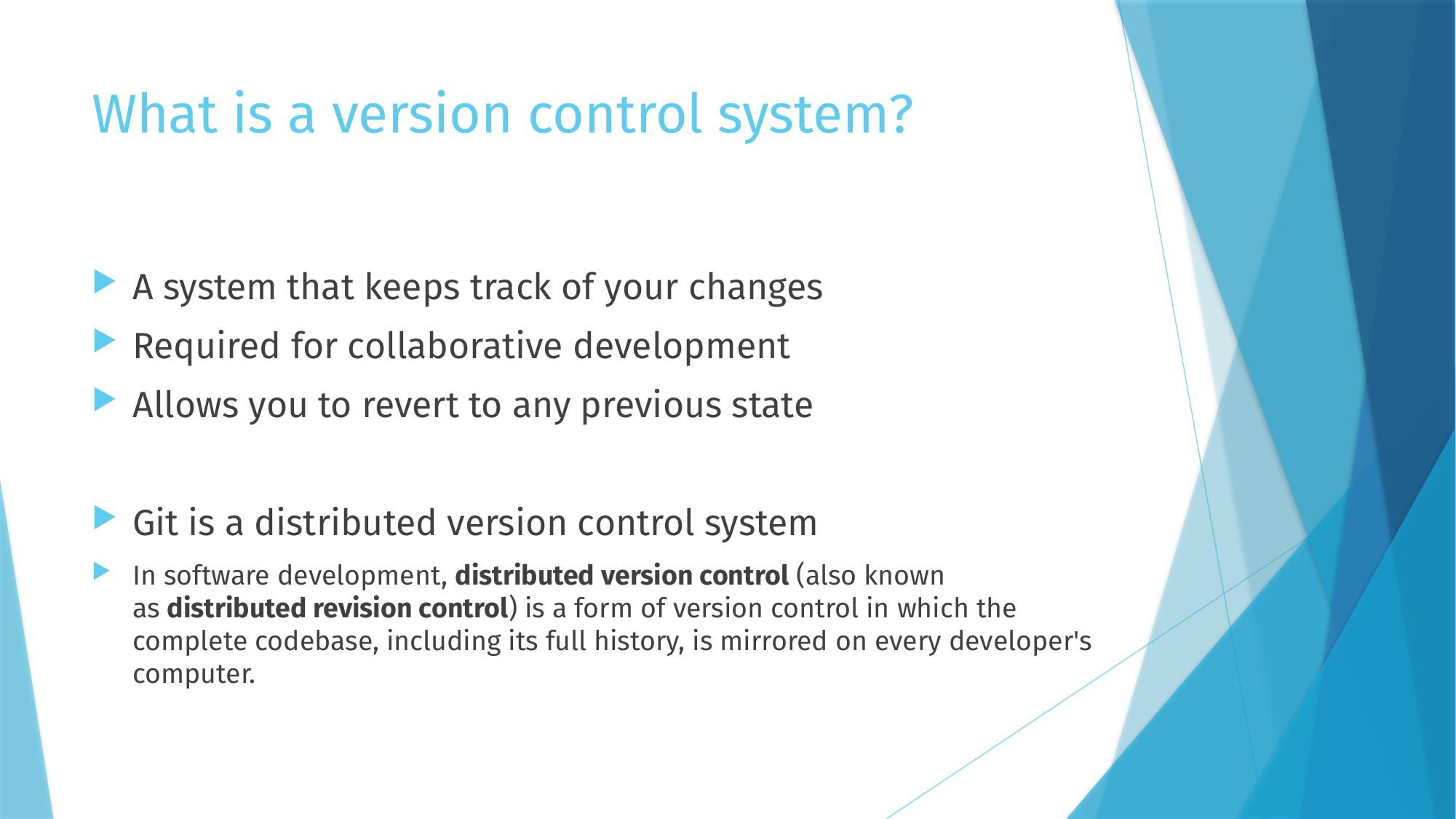

# What is a version control system?
A system that keeps track of your changes
Required for collaborative development
Allows you to revert to any previous state

Git is a distributed version control system
In software development, distributed version control (also known as distributed revision control) is a form of version control in which the complete codebase, including its full history, is mirrored on every developer's computer.